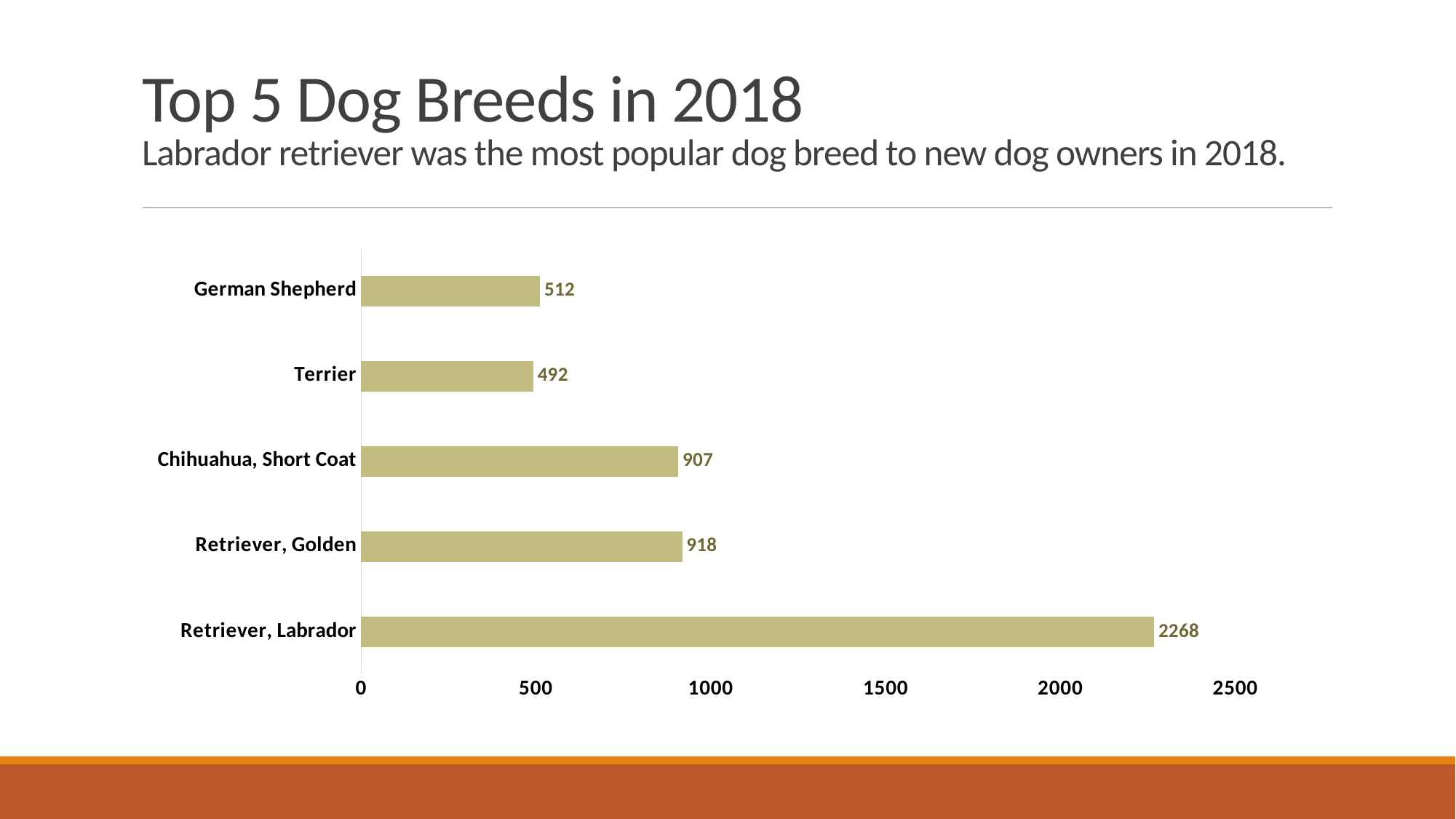

# Top 5 Dog Breeds in 2018 Labrador retriever was the most popular dog breed to new dog owners in 2018.

### Chart

| Category | Total |
|---|---|
| Retriever, Labrador | 2268.0 |
| Retriever, Golden | 918.0 |
| Chihuahua, Short Coat | 907.0 |
| Terrier | 492.0 |
| German Shepherd | 512.0 |